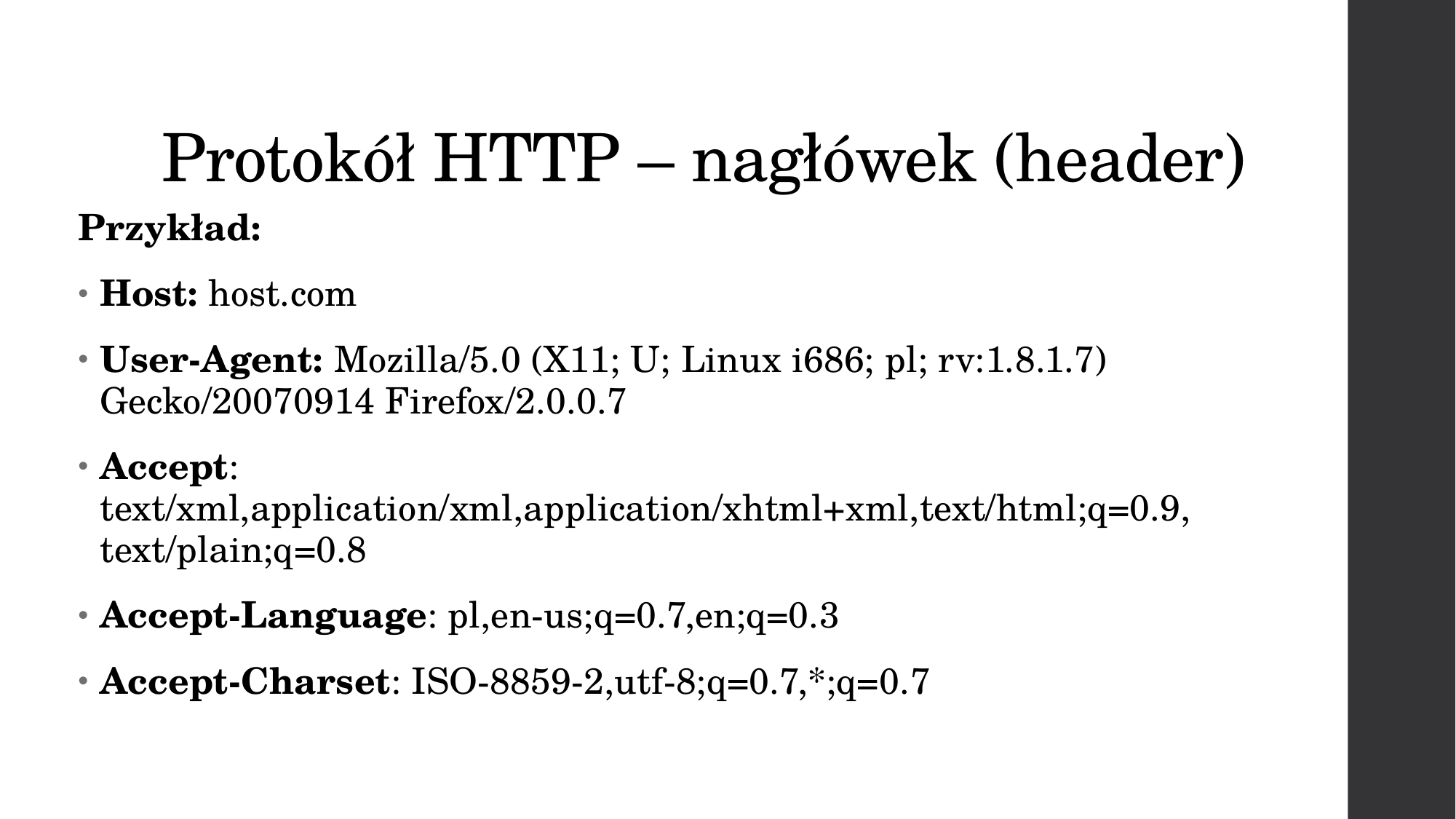

# Protokół HTTP – nagłówek (header)
Przykład:
Host: host.com
User-Agent: Mozilla/5.0 (X11; U; Linux i686; pl; rv:1.8.1.7) Gecko/20070914 Firefox/2.0.0.7
Accept: text/xml,application/xml,application/xhtml+xml,text/html;q=0.9,text/plain;q=0.8
Accept-Language: pl,en-us;q=0.7,en;q=0.3
Accept-Charset: ISO-8859-2,utf-8;q=0.7,*;q=0.7